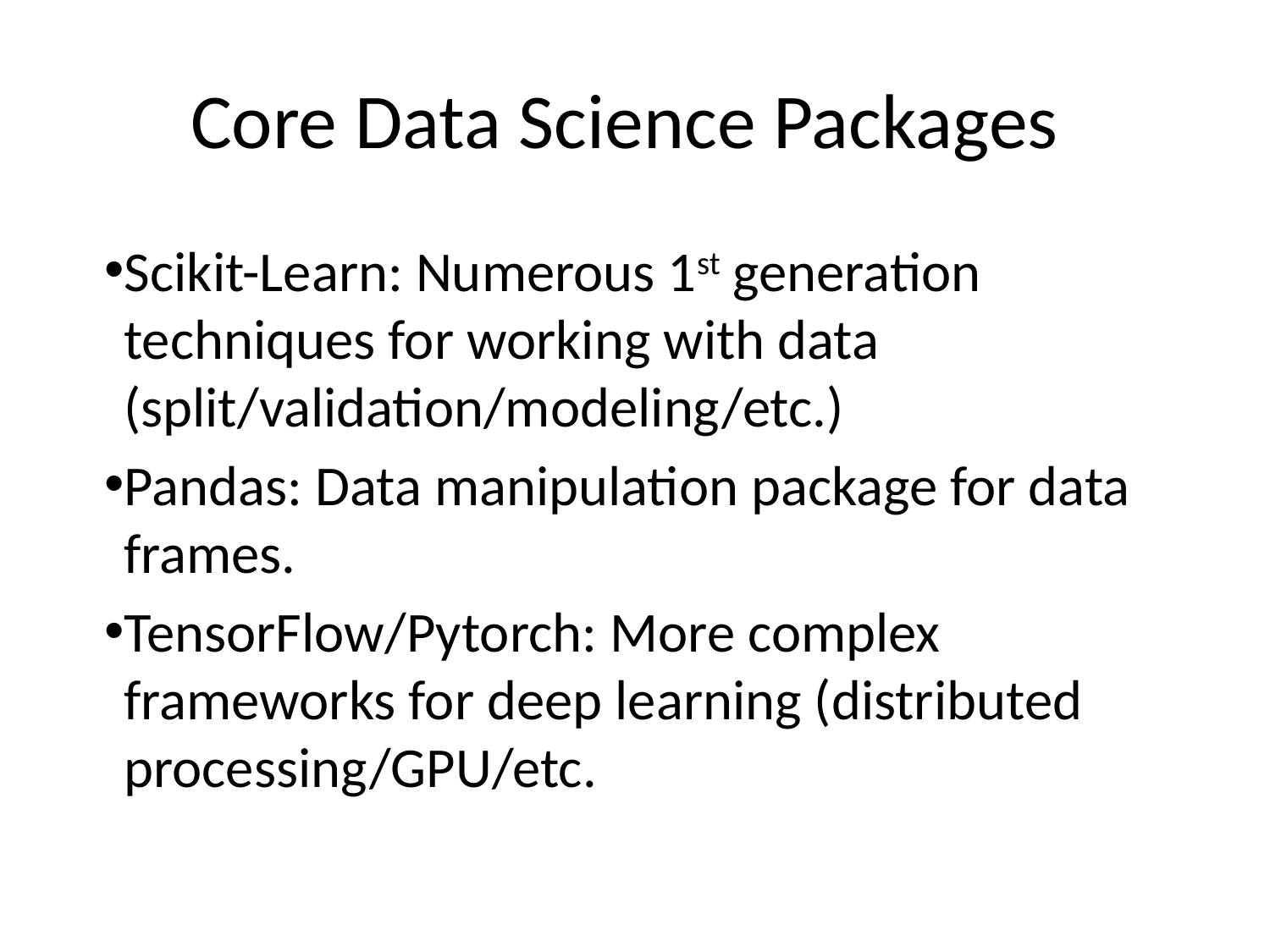

# Core Data Science Packages
Scikit-Learn: Numerous 1st generation techniques for working with data (split/validation/modeling/etc.)
Pandas: Data manipulation package for data frames.
TensorFlow/Pytorch: More complex frameworks for deep learning (distributed processing/GPU/etc.